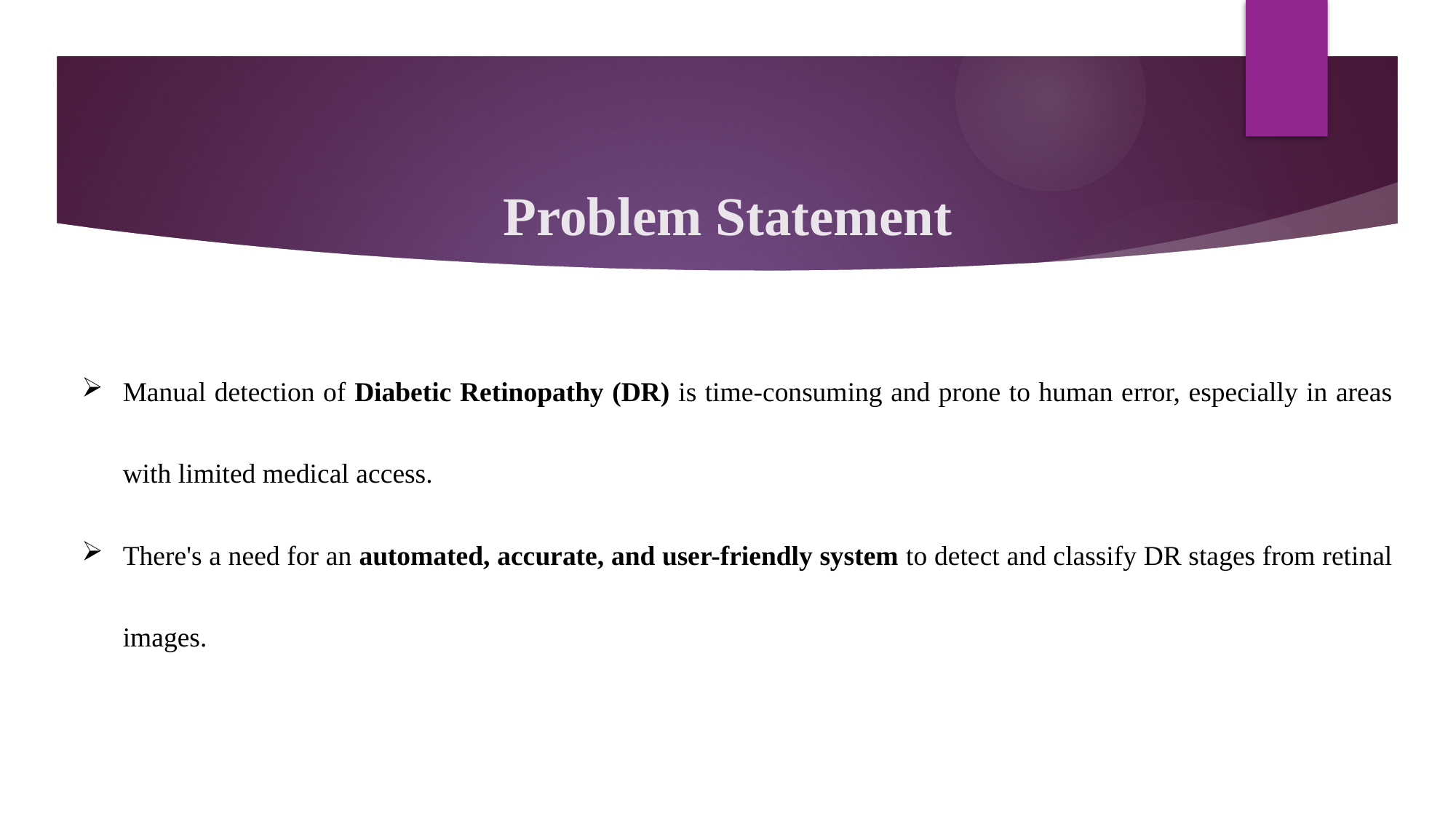

# Problem Statement
Manual detection of Diabetic Retinopathy (DR) is time-consuming and prone to human error, especially in areas with limited medical access.
There's a need for an automated, accurate, and user-friendly system to detect and classify DR stages from retinal images.